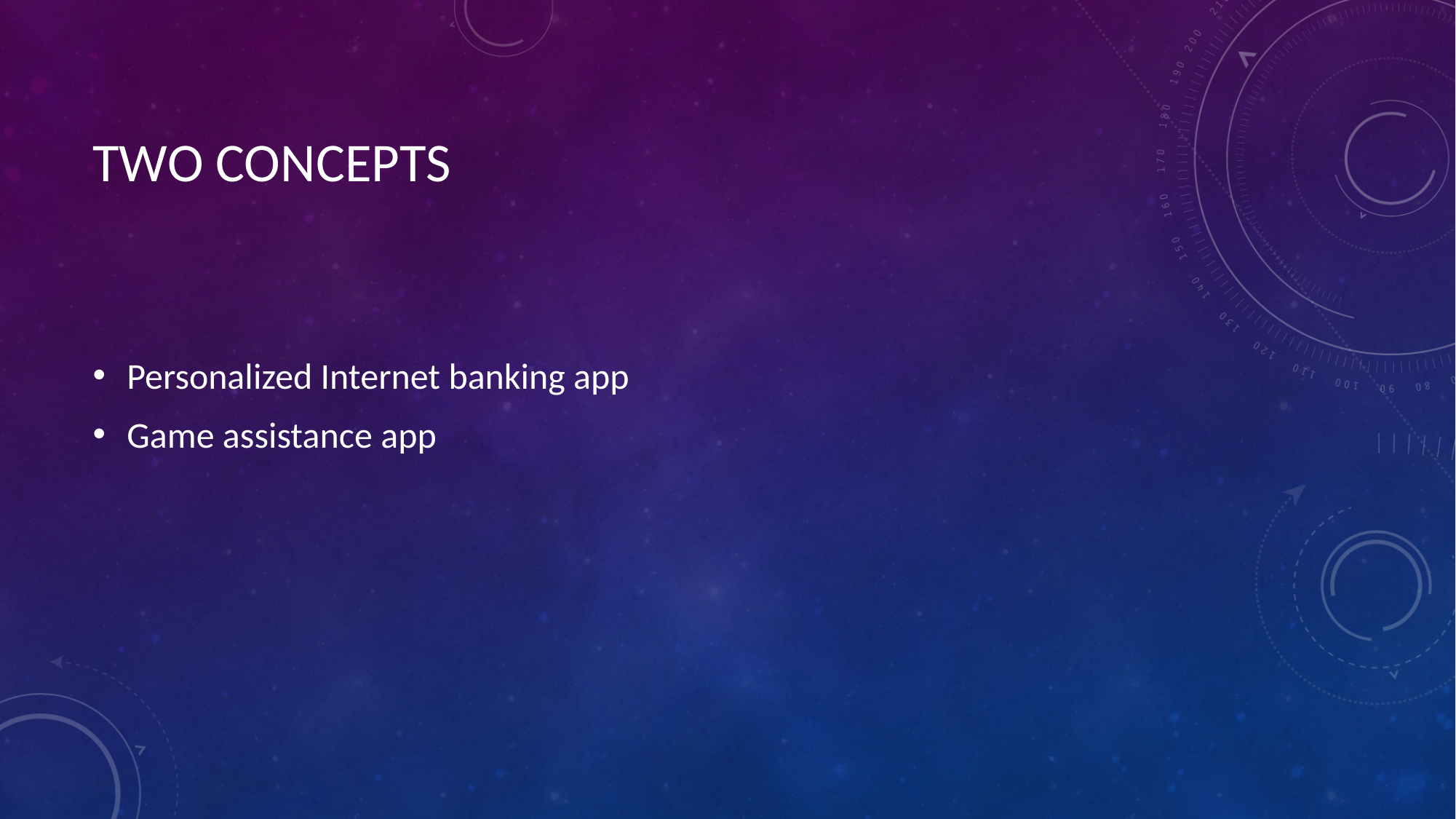

# Two concepts
Personalized Internet banking app
Game assistance app